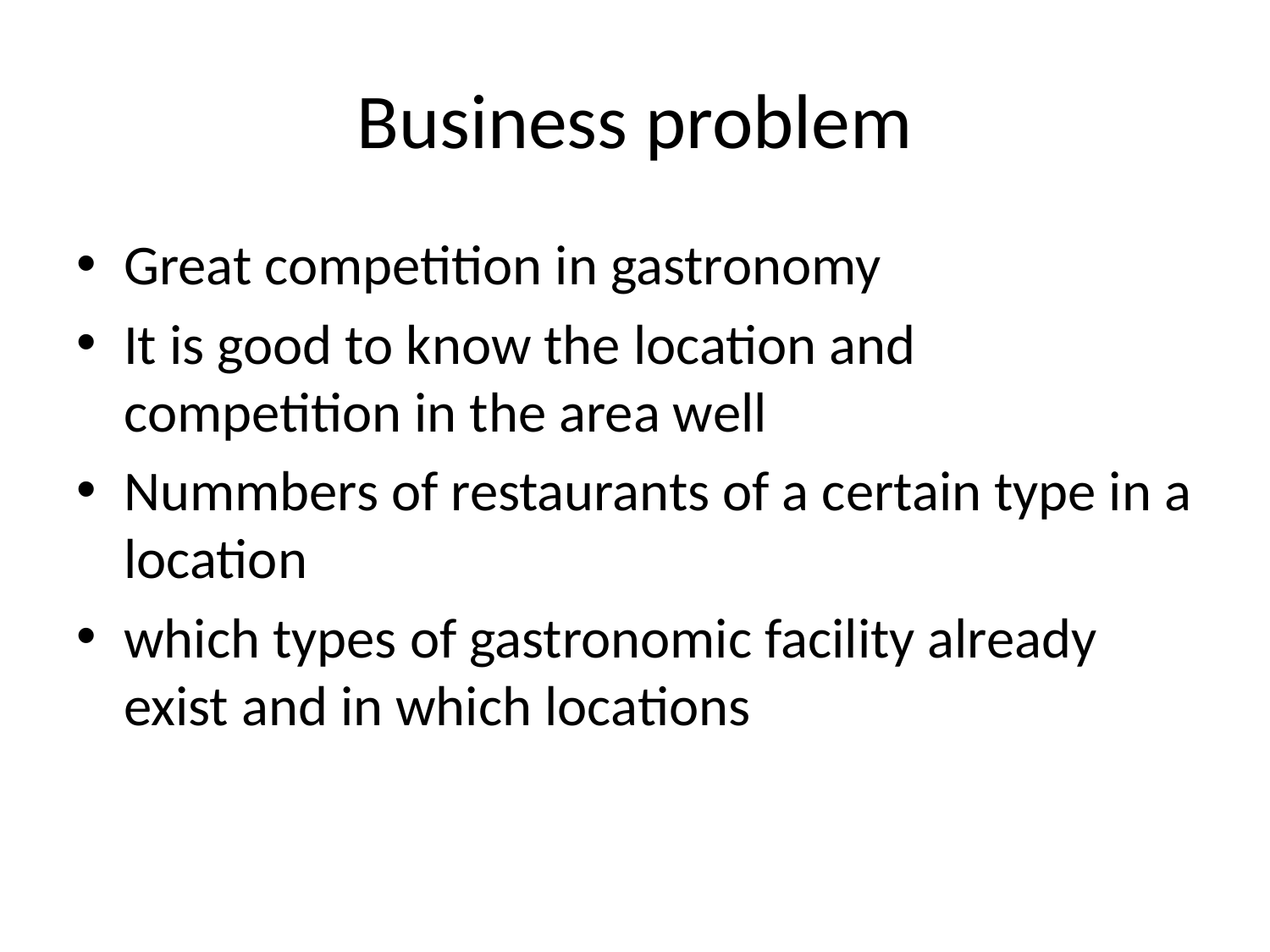

# Business problem
Great competition in gastronomy
It is good to know the location and competition in the area well
Nummbers of restaurants of a certain type in a location
which types of gastronomic facility already exist and in which locations